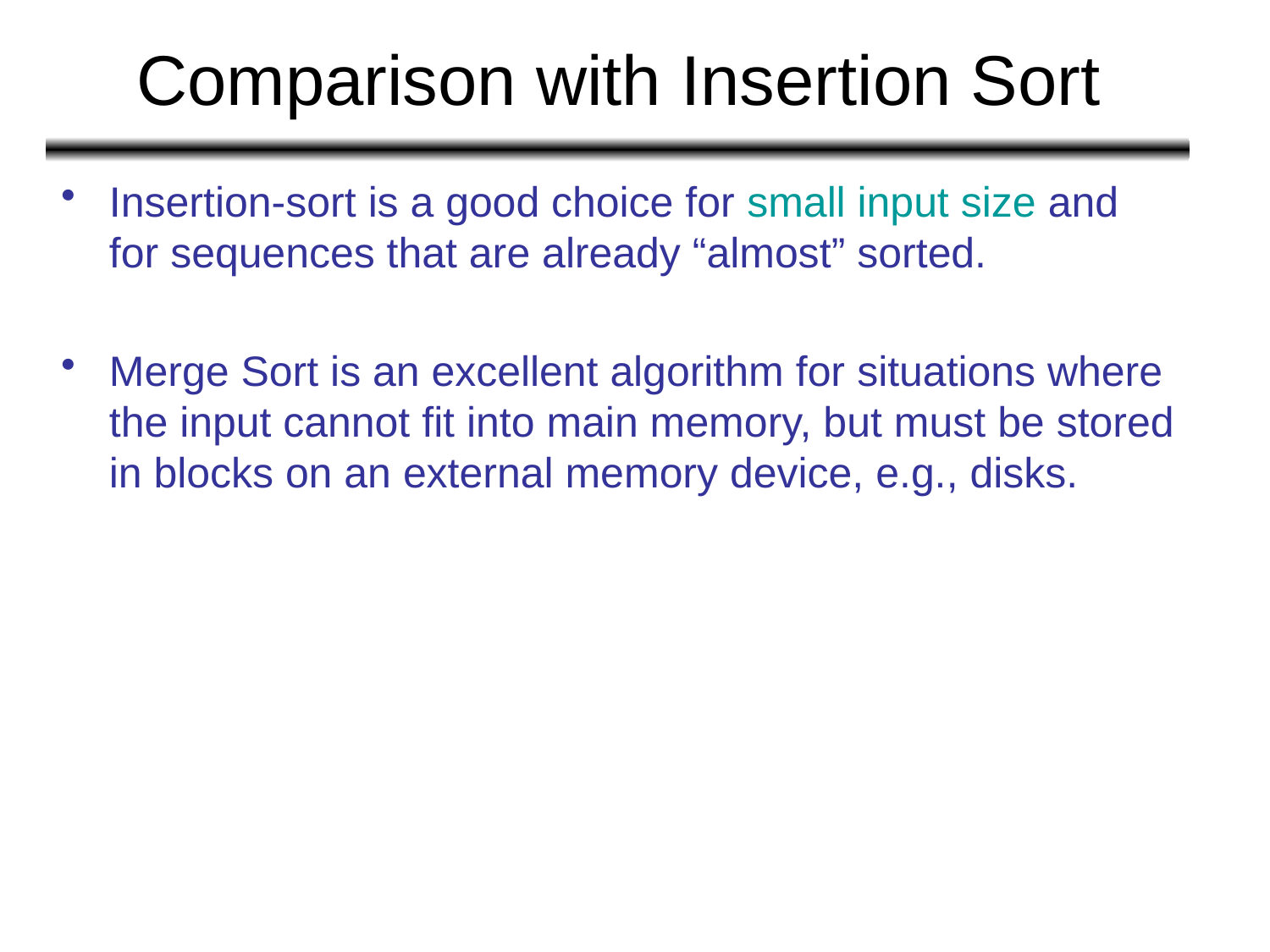

# Comparison with Insertion Sort
Insertion-sort is a good choice for small input size and for sequences that are already “almost” sorted.

Merge Sort is an excellent algorithm for situations where the input cannot fit into main memory, but must be stored in blocks on an external memory device, e.g., disks.